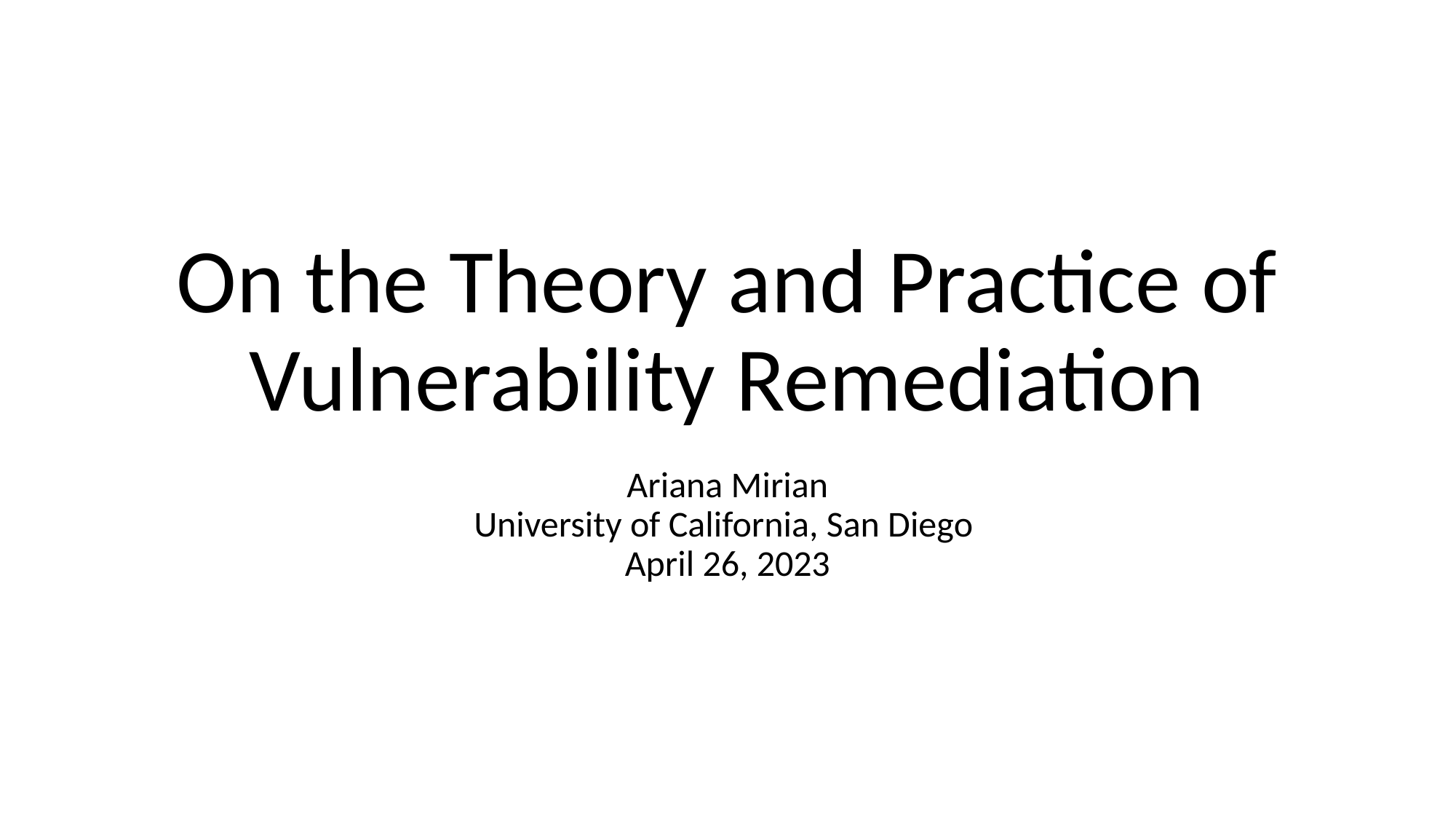

# On the Theory and Practice of Vulnerability Remediation
Ariana Mirian
University of California, San Diego
April 26, 2023